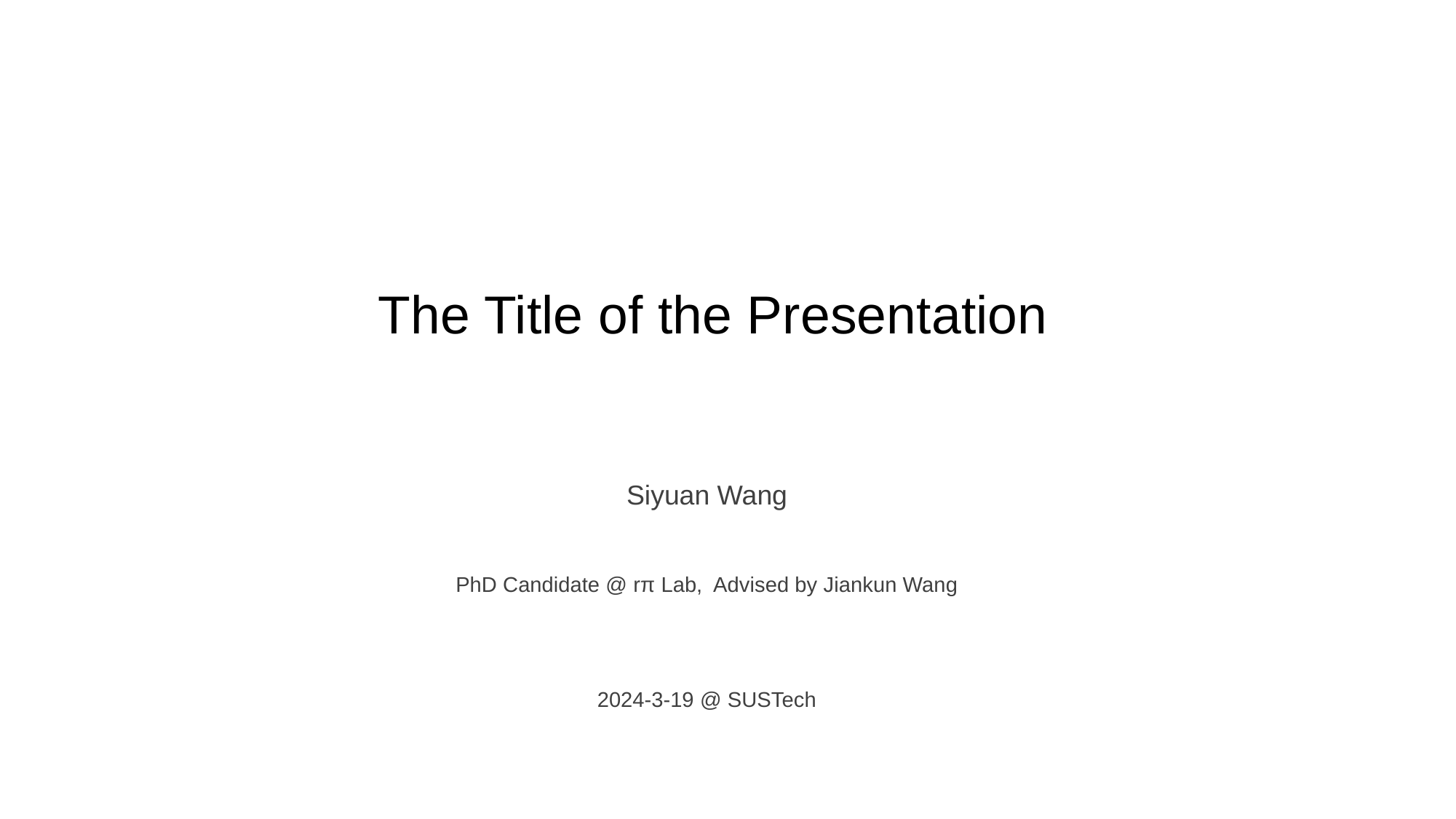

# The Title of the Presentation
Siyuan Wang

PhD Candidate @ rπ Lab,  Advised by Jiankun Wang

2024-3-19 @ SUSTech